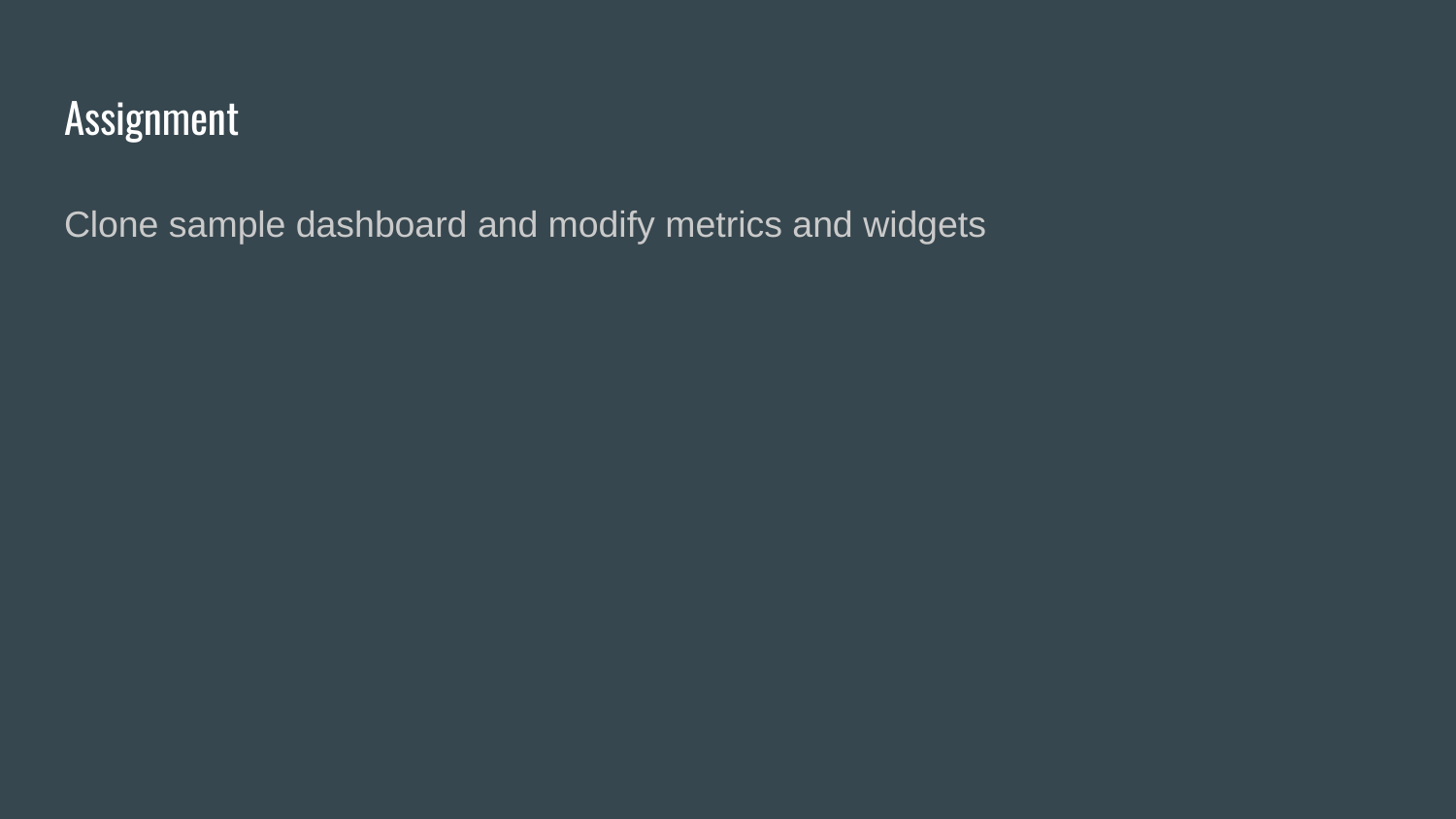

# Assignment
Clone sample dashboard and modify metrics and widgets